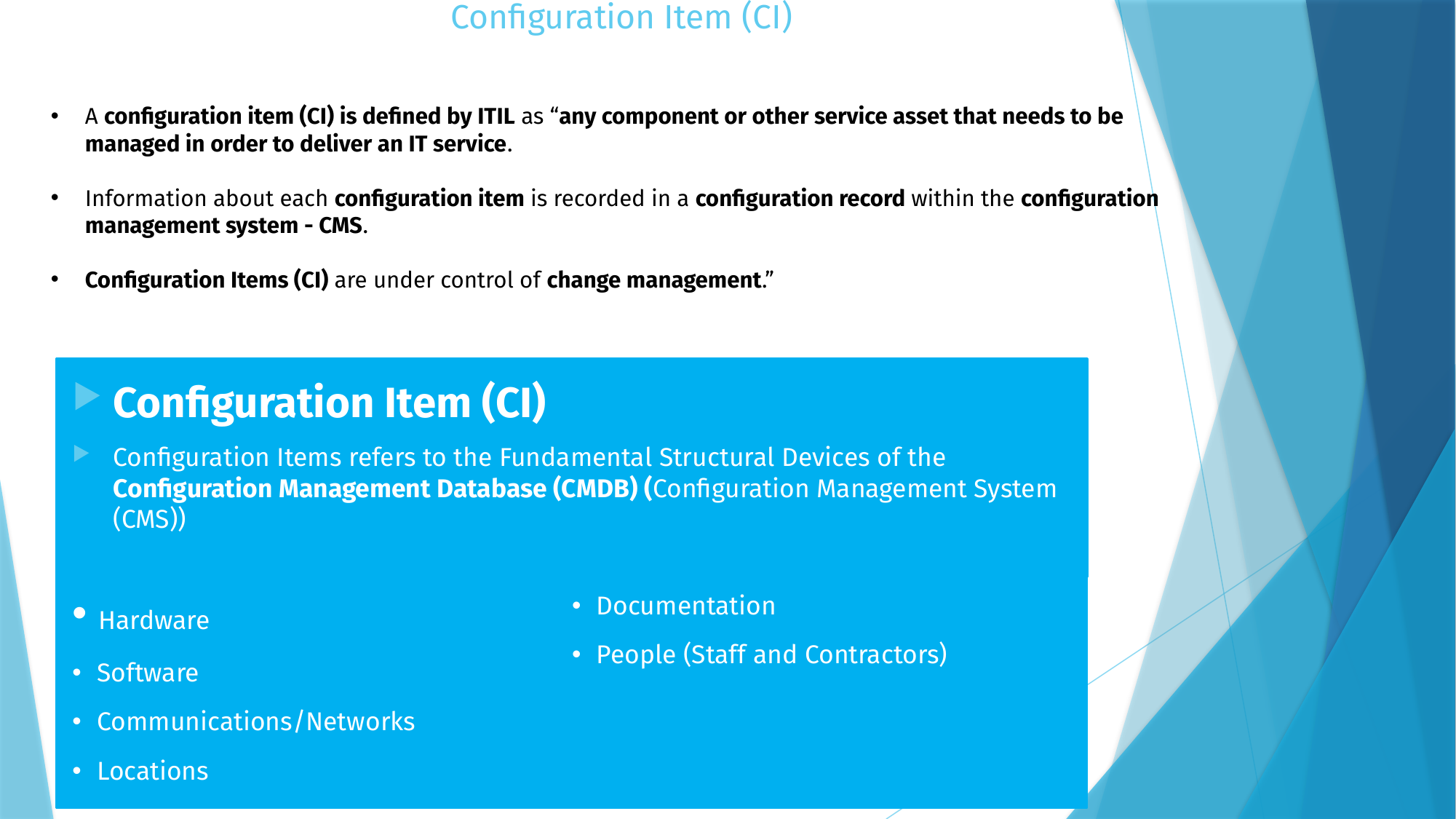

# Configuration Item (CI)
A configuration item (CI) is defined by ITIL as “any component or other service asset that needs to be managed in order to deliver an IT service.

Information about each configuration item is recorded in a configuration record within the configuration management system - CMS.

Configuration Items (CI) are under control of change management.”

Configuration Item (CI)
Configuration Items refers to the Fundamental Structural Devices of the Configuration Management Database (CMDB) (Configuration Management System (CMS))

CI’s can be:

 Hardware
  Software
  Communications/Networks
  Locations
  Documentation
  People (Staff and Contractors)